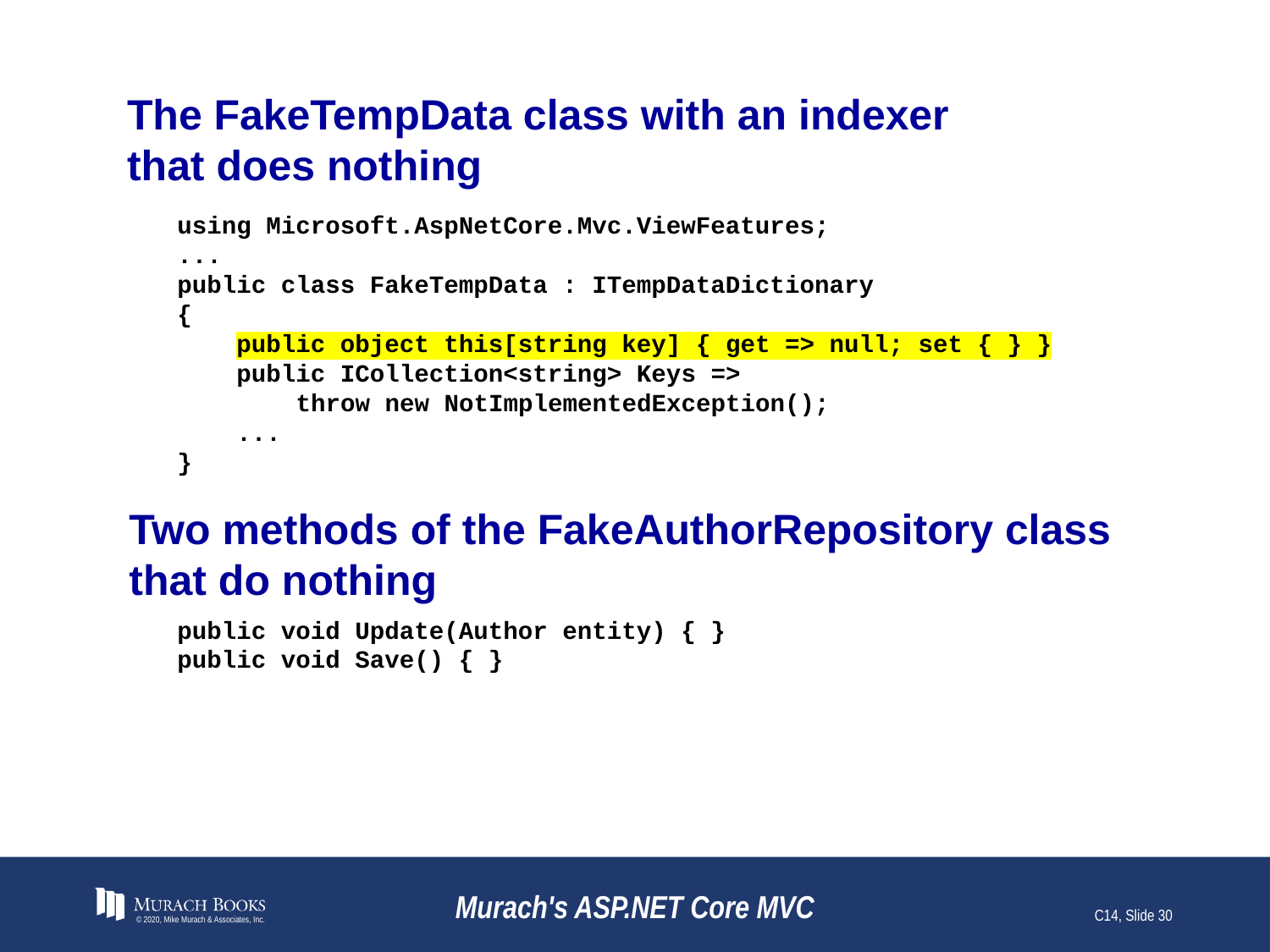

# The FakeTempData class with an indexer that does nothing
using Microsoft.AspNetCore.Mvc.ViewFeatures;
...
public class FakeTempData : ITempDataDictionary
{
    public object this[string key] { get => null; set { } }
    public ICollection<string> Keys =>
        throw new NotImplementedException();
    ...
}
Two methods of the FakeAuthorRepository class that do nothing
public void Update(Author entity) { }
public void Save() { }

© 2020, Mike Murach & Associates, Inc.
Murach's ASP.NET Core MVC

C14, Slide 30